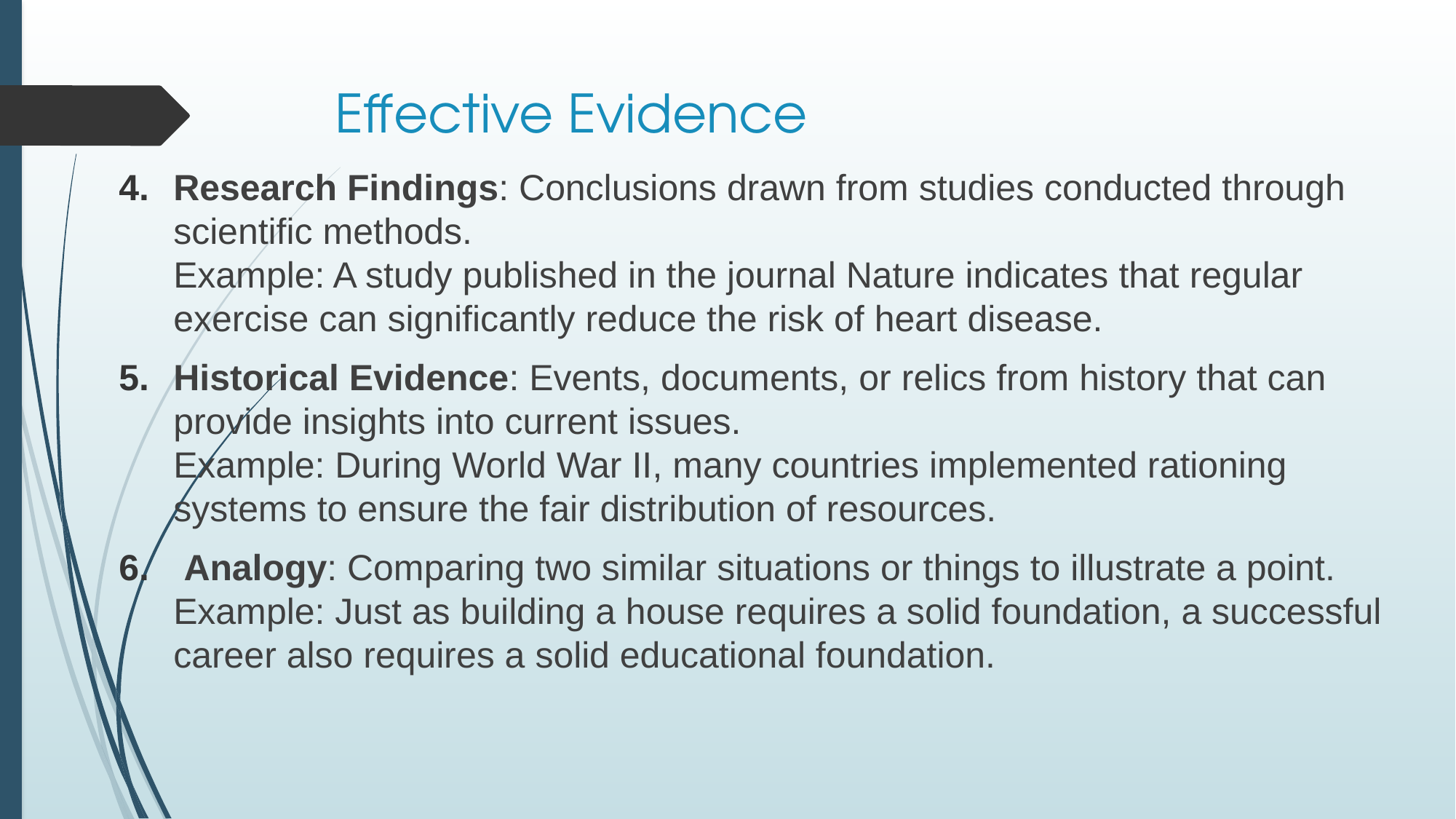

# Effective Evidence
Research Findings: Conclusions drawn from studies conducted through scientific methods.
Example: A study published in the journal Nature indicates that regular exercise can significantly reduce the risk of heart disease.
Historical Evidence: Events, documents, or relics from history that can provide insights into current issues.
Example: During World War II, many countries implemented rationing systems to ensure the fair distribution of resources.
 Analogy: Comparing two similar situations or things to illustrate a point. Example: Just as building a house requires a solid foundation, a successful career also requires a solid educational foundation.